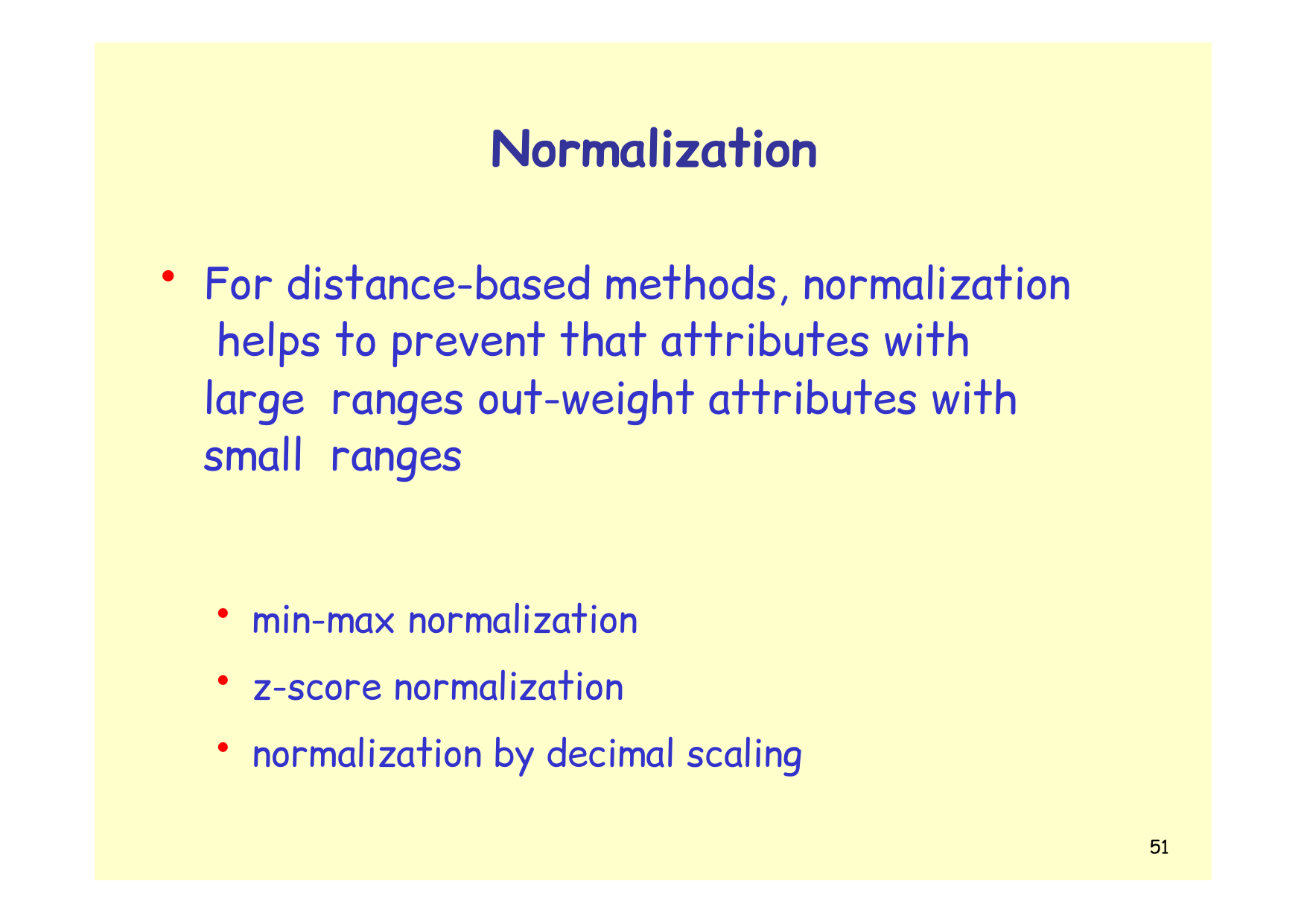

# Normalization
For distance-based methods, normalization  helps to prevent that attributes with large  ranges out-weight attributes with small  ranges

min-max normalization
z-score normalization
normalization by decimal scaling
51